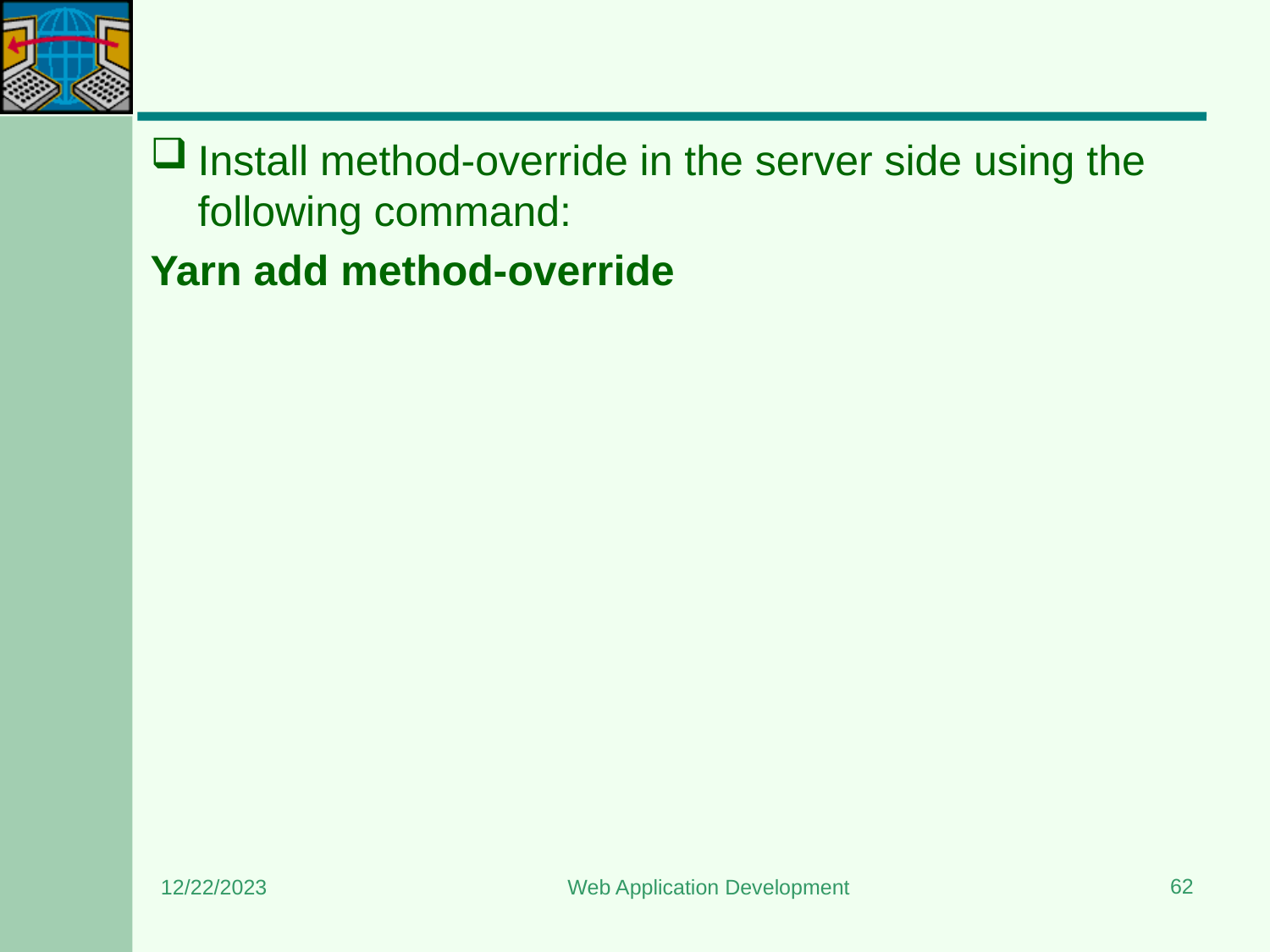

#
Install method-override in the server side using the following command:
Yarn add method-override

62
12/22/2023
Web Application Development